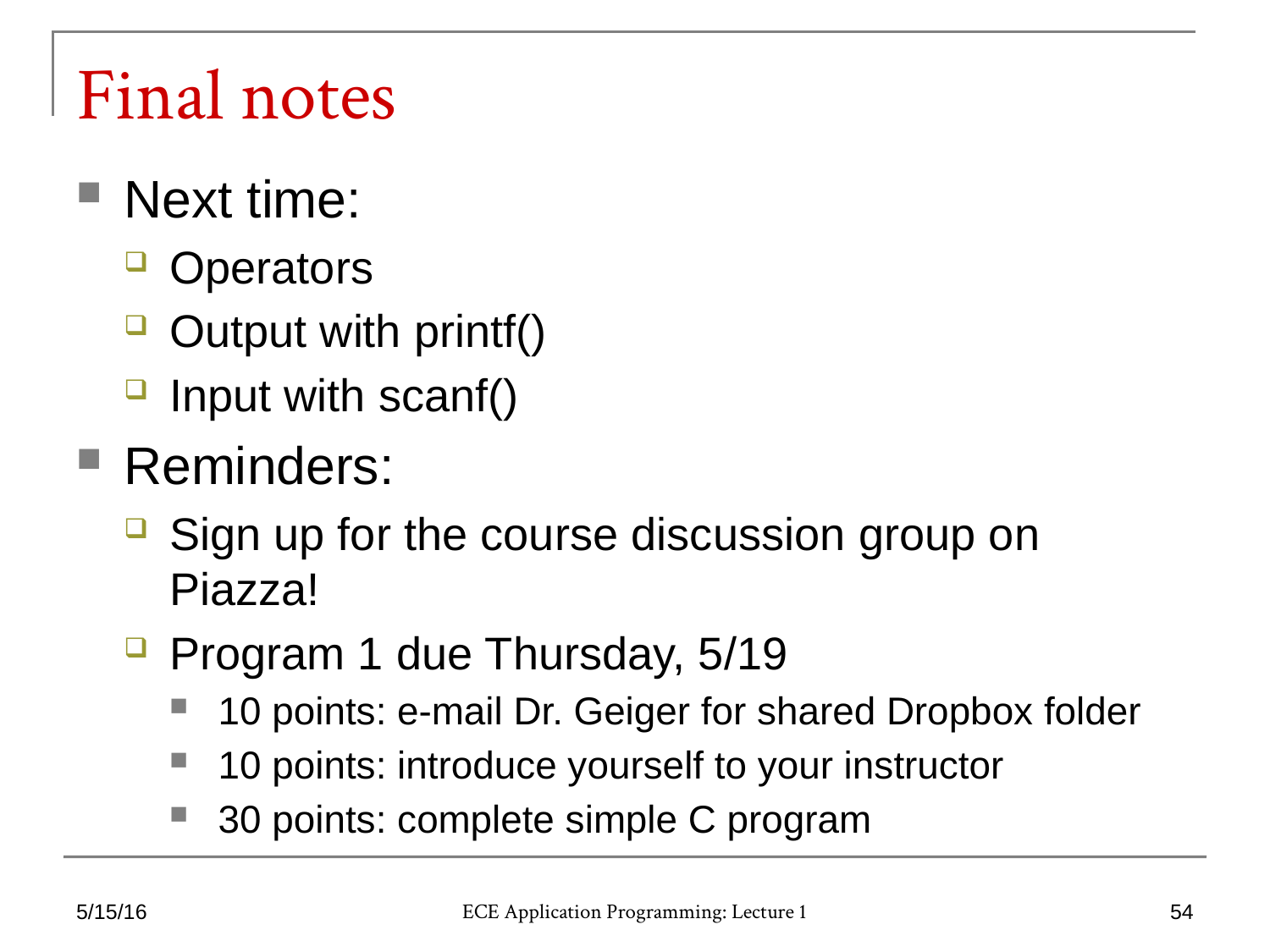

# Final notes
Next time:
Operators
Output with printf()
Input with scanf()
Reminders:
Sign up for the course discussion group on Piazza!
Program 1 due Thursday, 5/19
10 points: e-mail Dr. Geiger for shared Dropbox folder
10 points: introduce yourself to your instructor
30 points: complete simple C program
5/15/16
54
ECE Application Programming: Lecture 1